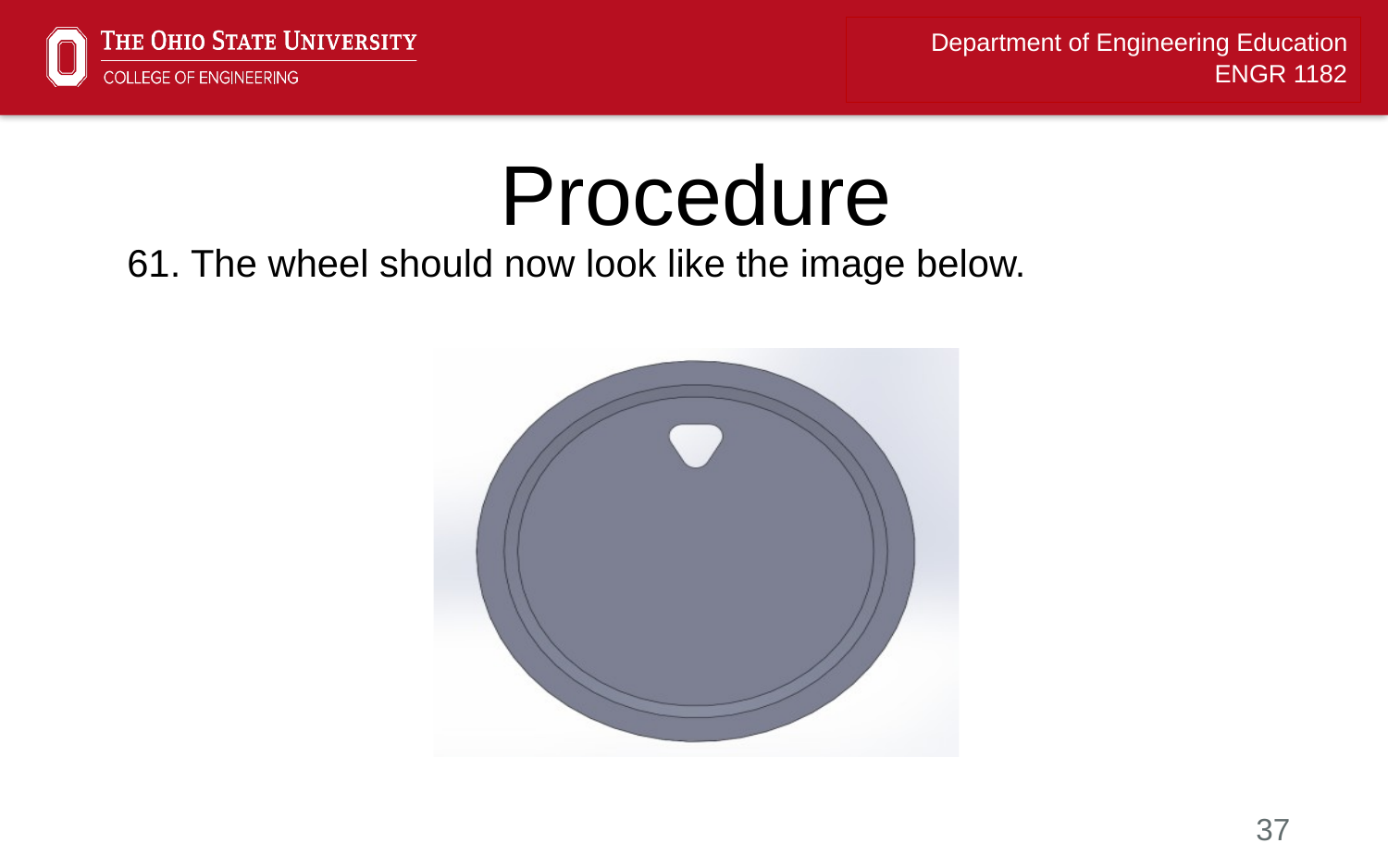

# Procedure
61. The wheel should now look like the image below.